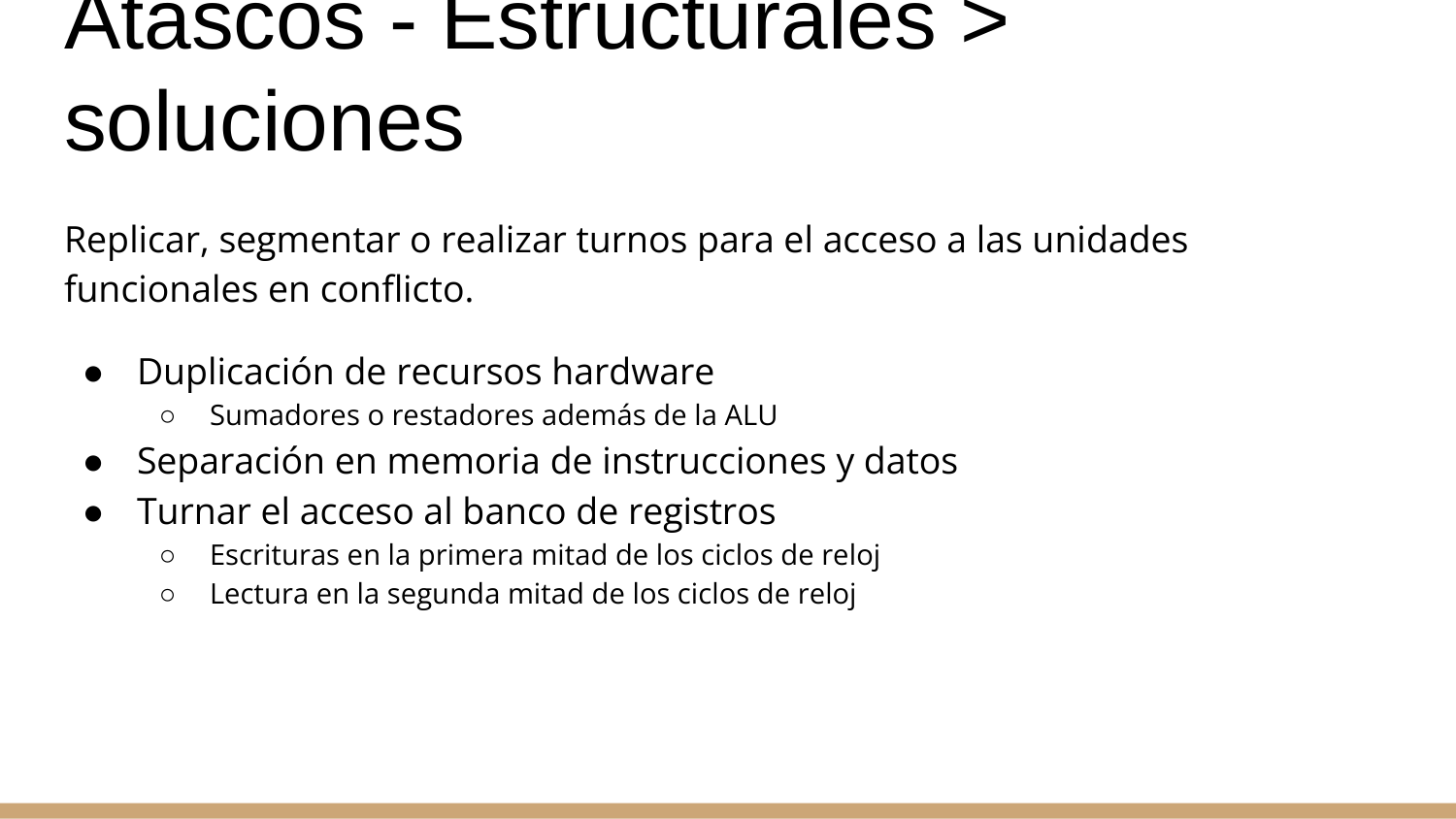

# Atascos - Estructurales > soluciones
Replicar, segmentar o realizar turnos para el acceso a las unidades funcionales en conflicto.
Duplicación de recursos hardware
Sumadores o restadores además de la ALU
Separación en memoria de instrucciones y datos
Turnar el acceso al banco de registros
Escrituras en la primera mitad de los ciclos de reloj
Lectura en la segunda mitad de los ciclos de reloj